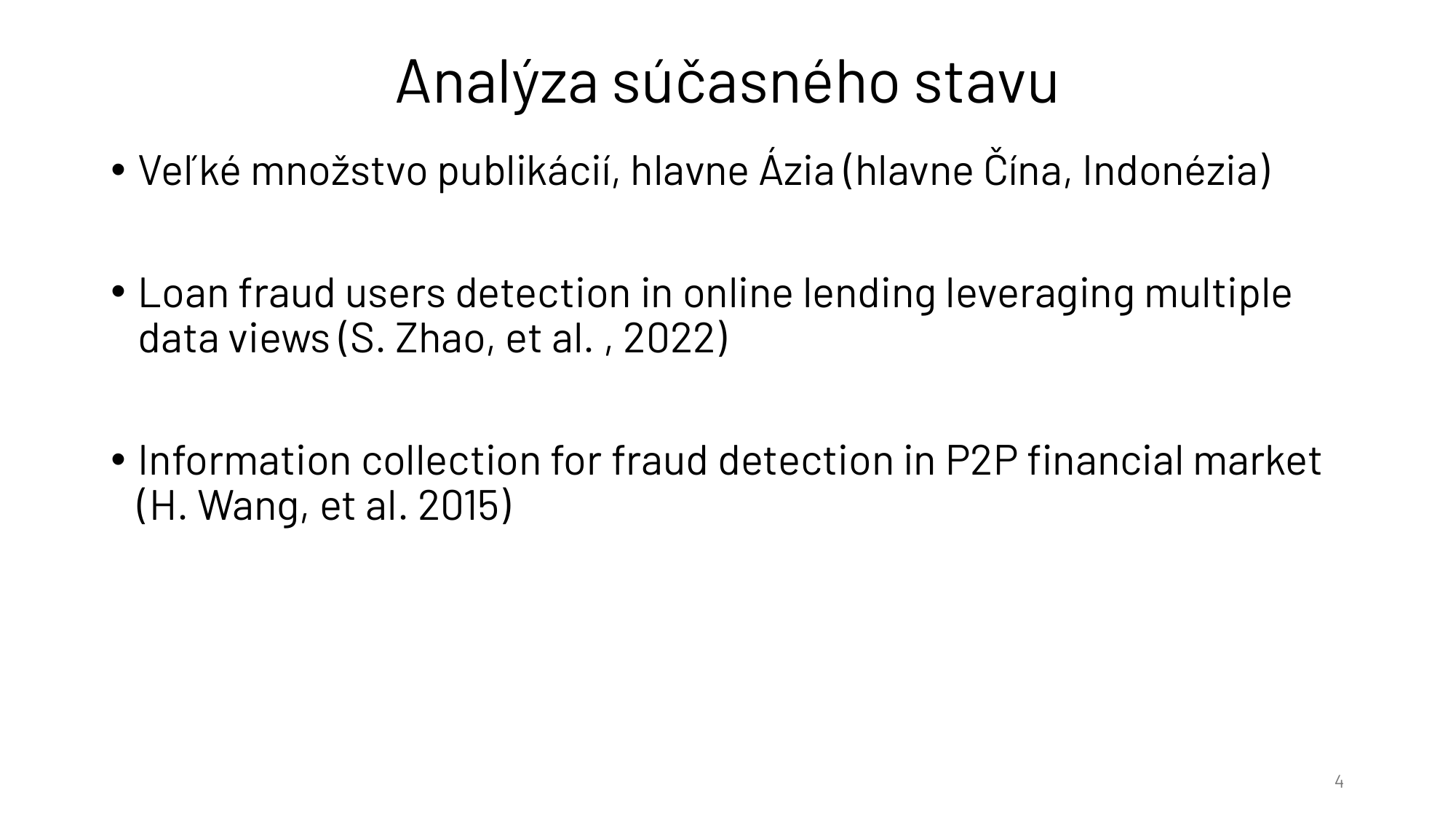

# Analýza súčasného stavu
Veľké množstvo publikácií, hlavne Ázia (hlavne Čína, Indonézia)

Loan fraud users detection in online lending leveraging multiple data views (S. Zhao, et al. , 2022)

Information collection for fraud detection in P2P financial market (H. Wang, et al. 2015)

4